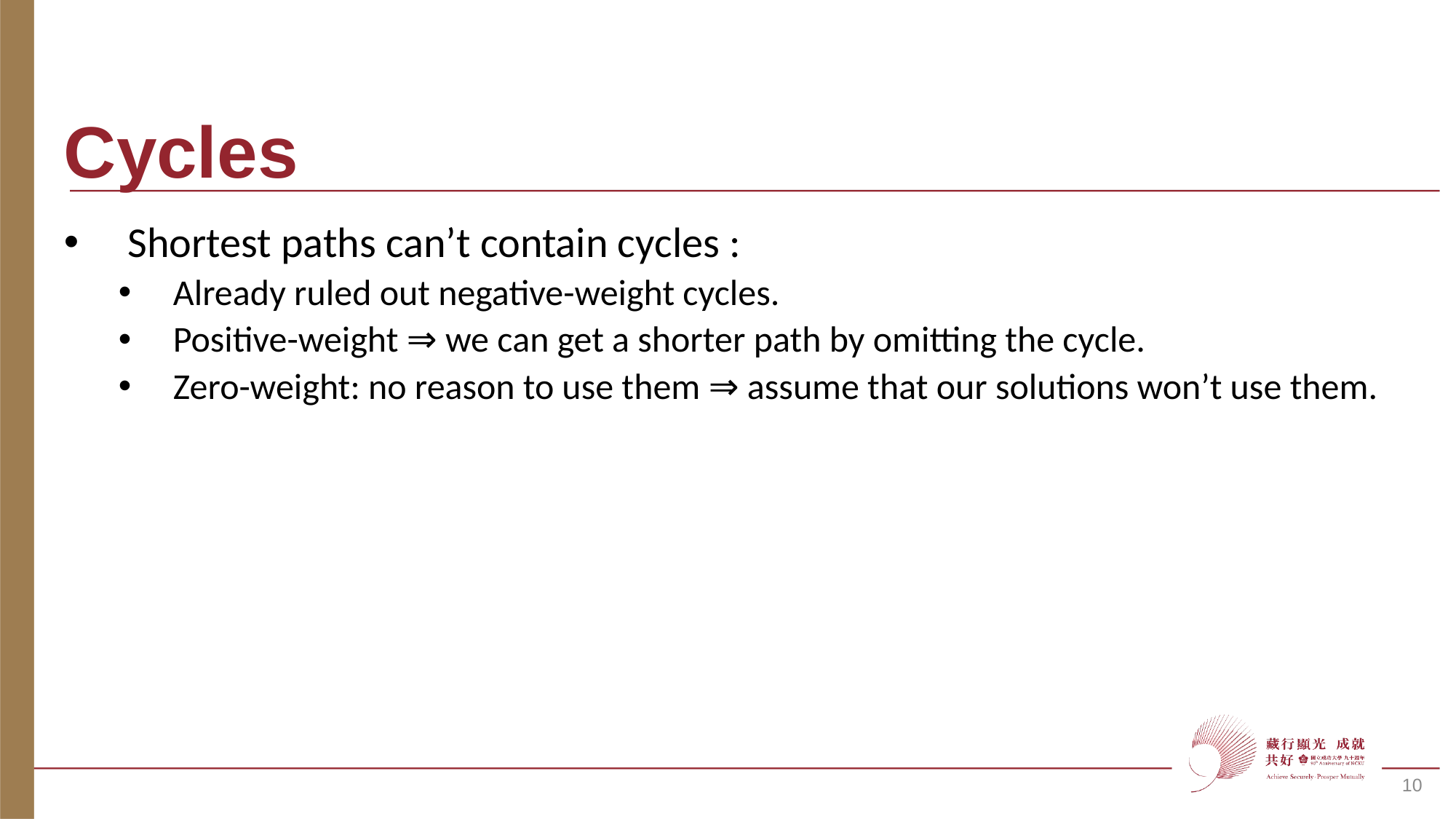

# Cycles
Shortest paths can’t contain cycles :
Already ruled out negative-weight cycles.
Positive-weight ⇒ we can get a shorter path by omitting the cycle.
Zero-weight: no reason to use them ⇒ assume that our solutions won’t use them.

10